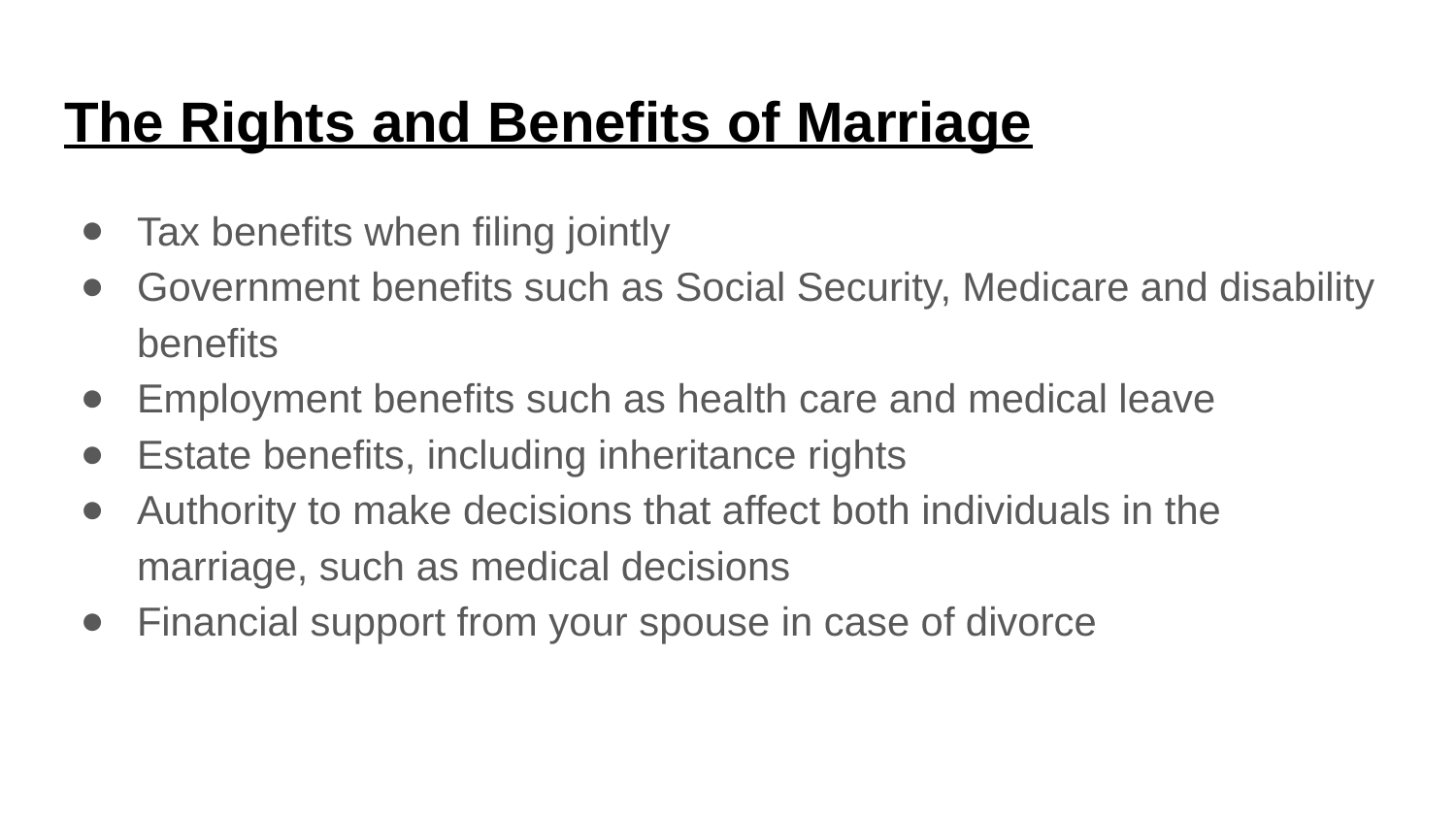

# The Rights and Benefits of Marriage
Tax benefits when filing jointly
Government benefits such as Social Security, Medicare and disability benefits
Employment benefits such as health care and medical leave
Estate benefits, including inheritance rights
Authority to make decisions that affect both individuals in the marriage, such as medical decisions
Financial support from your spouse in case of divorce